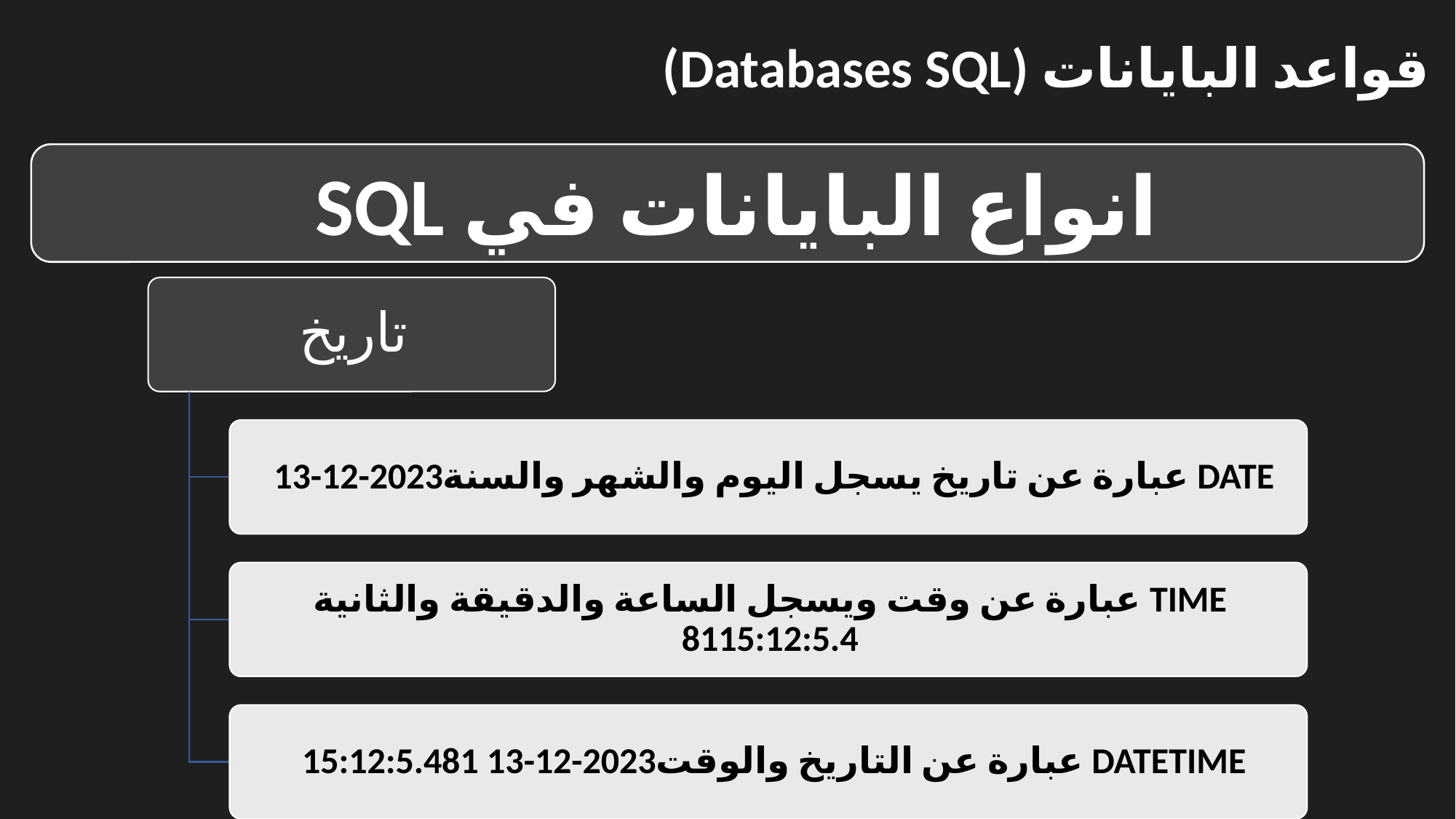

# قواعد البايانات (Databases SQL)
انواع البايانات في SQL
تاريخ
DATE عبارة عن تاريخ يسجل اليوم والشهر والسنة2023-12-13
TIME عبارة عن وقت ويسجل الساعة والدقيقة والثانية 8115:12:5.4
DATETIME عبارة عن التاريخ والوقت2023-12-13 15:12:5.481